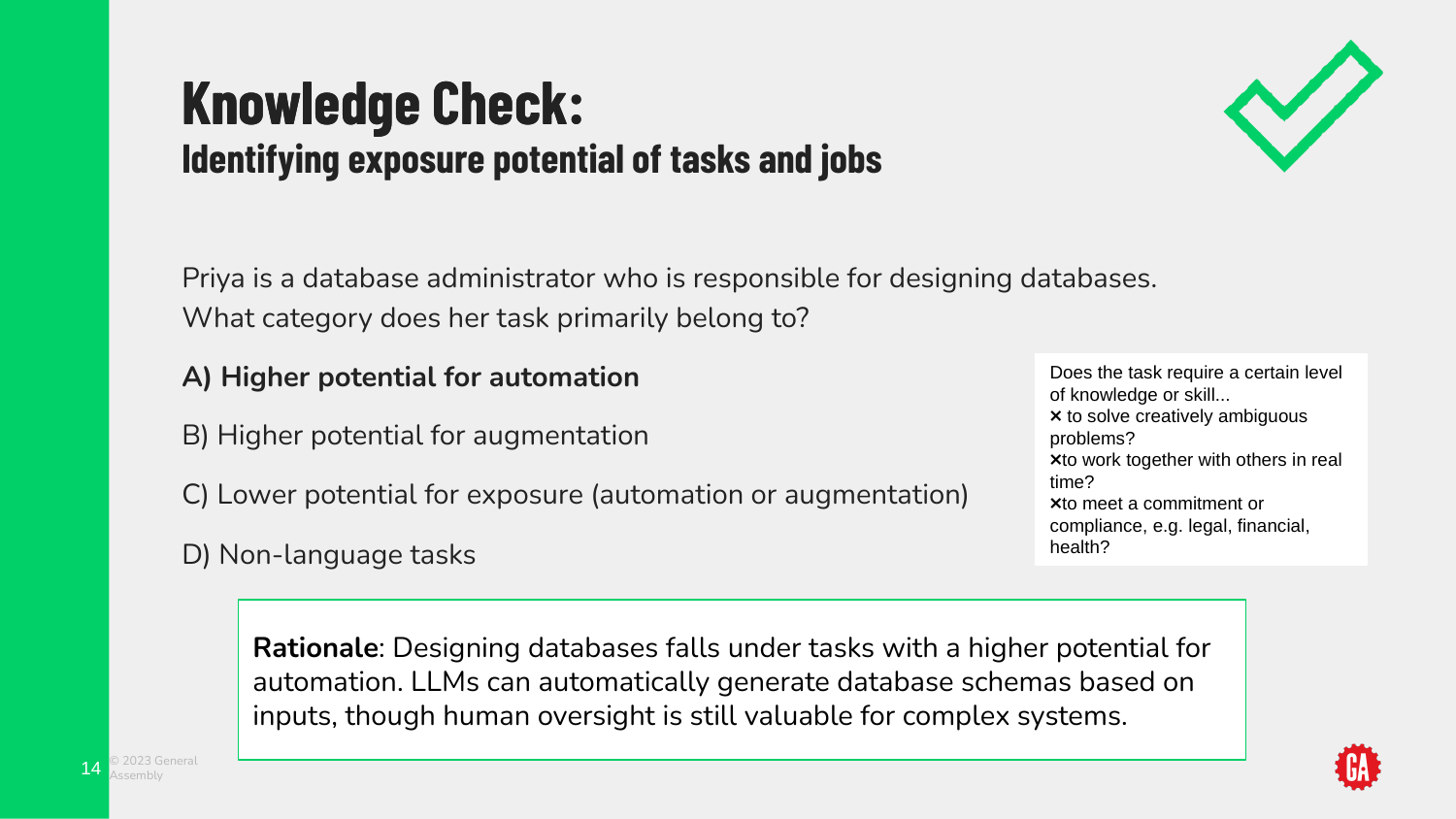

Knowledge Check:
Identifying exposure potential of tasks and jobs
Priya is a database administrator who is responsible for designing databases. What category does her task primarily belong to?
A) Higher potential for automation
B) Higher potential for augmentation
C) Lower potential for exposure (automation or augmentation)
D) Non-language tasks
Does the task require a certain level of knowledge or skill...
❌ to solve creatively ambiguous problems?
❌to work together with others in real time?
❌to meet a commitment or compliance, e.g. legal, financial, health?
Rationale: Designing databases falls under tasks with a higher potential for automation. LLMs can automatically generate database schemas based on inputs, though human oversight is still valuable for complex systems.
14